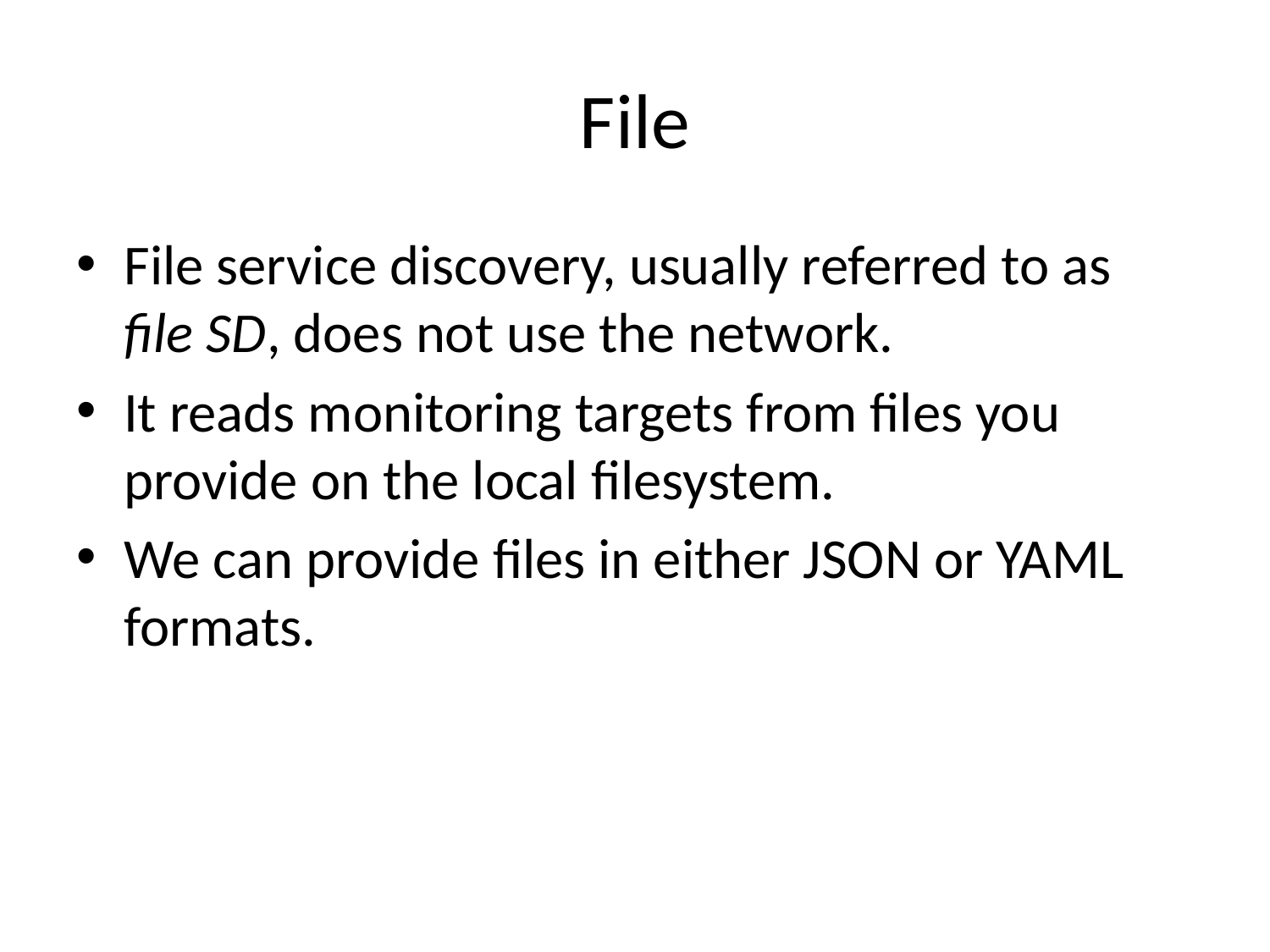

# File
File service discovery, usually referred to as file SD, does not use the network.
It reads monitoring targets from files you provide on the local filesystem.
We can provide files in either JSON or YAML formats.